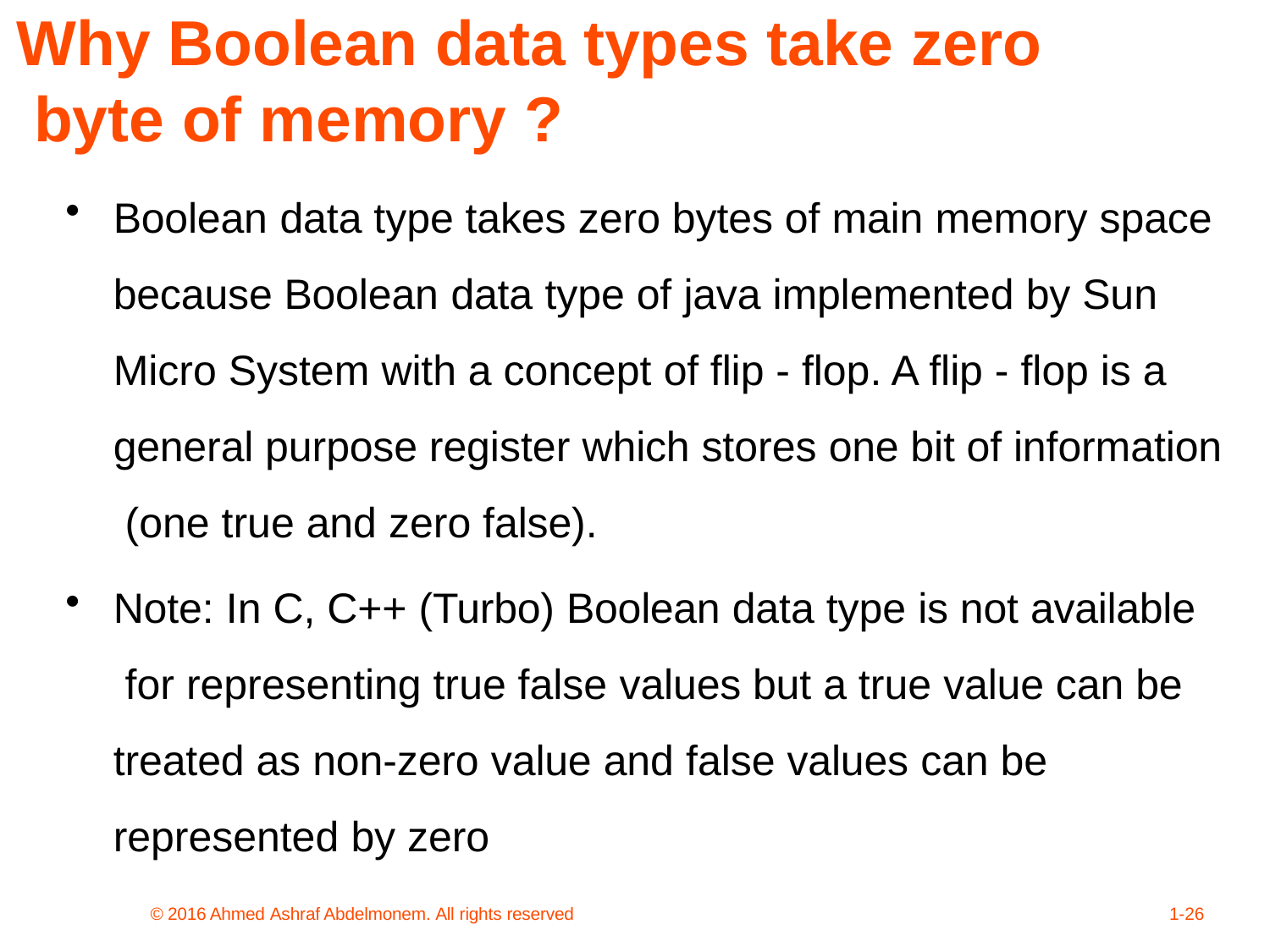

# Why Boolean data types take zero  byte of memory ?
Boolean data type takes zero bytes of main memory space  because Boolean data type of java implemented by Sun  Micro System with a concept of flip - flop. A flip - flop is a  general purpose register which stores one bit of information  (one true and zero false).
Note: In C, C++ (Turbo) Boolean data type is not available  for representing true false values but a true value can be  treated as non-zero value and false values can be  represented by zero
© 2016 Ahmed Ashraf Abdelmonem. All rights reserved
1-26